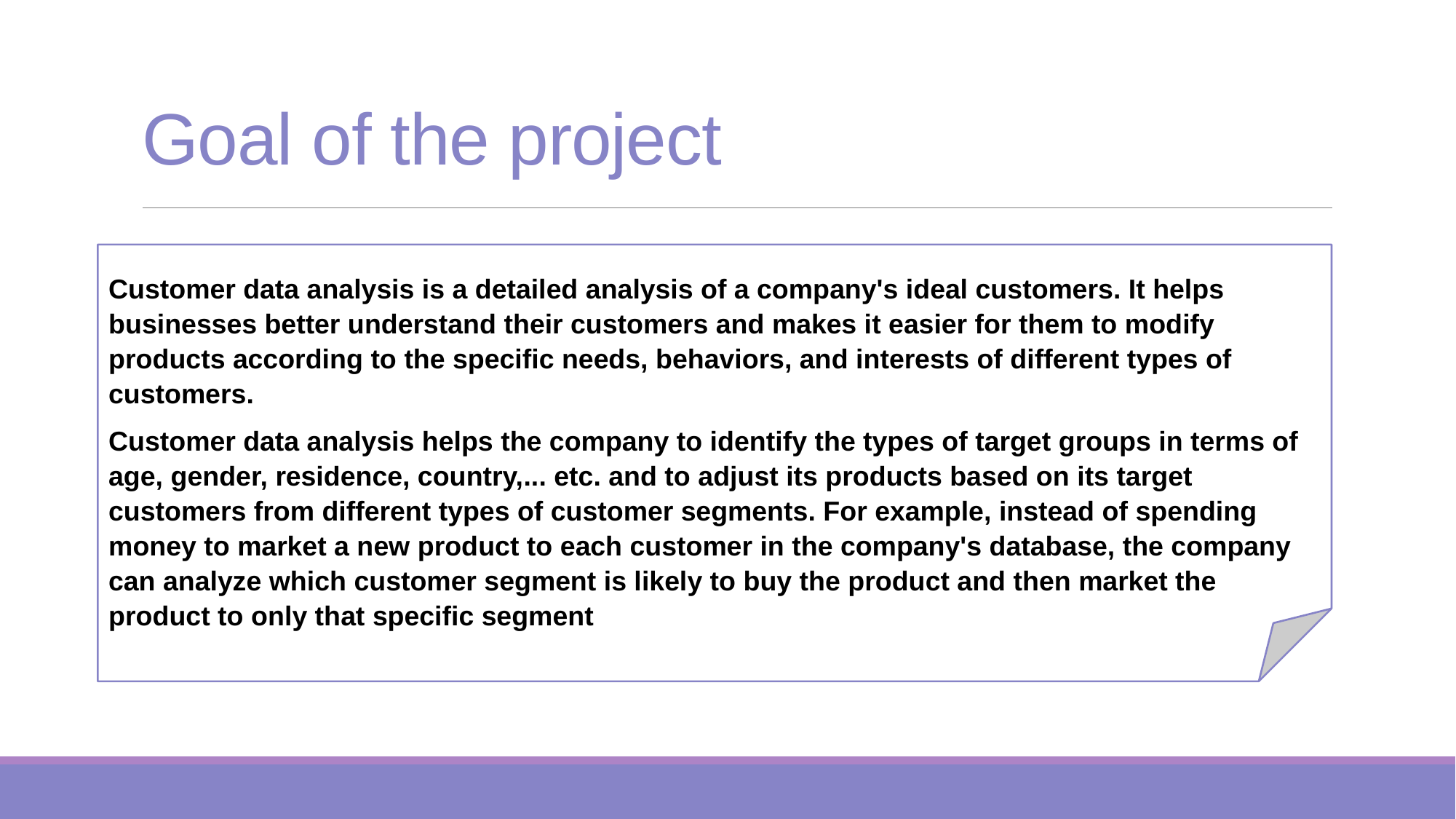

# Goal of the project

Customer data analysis is a detailed analysis of a company's ideal customers. It helps businesses better understand their customers and makes it easier for them to modify products according to the specific needs, behaviors, and interests of different types of customers.
Customer data analysis helps the company to identify the types of target groups in terms of age, gender, residence, country,... etc. and to adjust its products based on its target customers from different types of customer segments. For example, instead of spending money to market a new product to each customer in the company's database, the company can analyze which customer segment is likely to buy the product and then market the product to only that specific segment